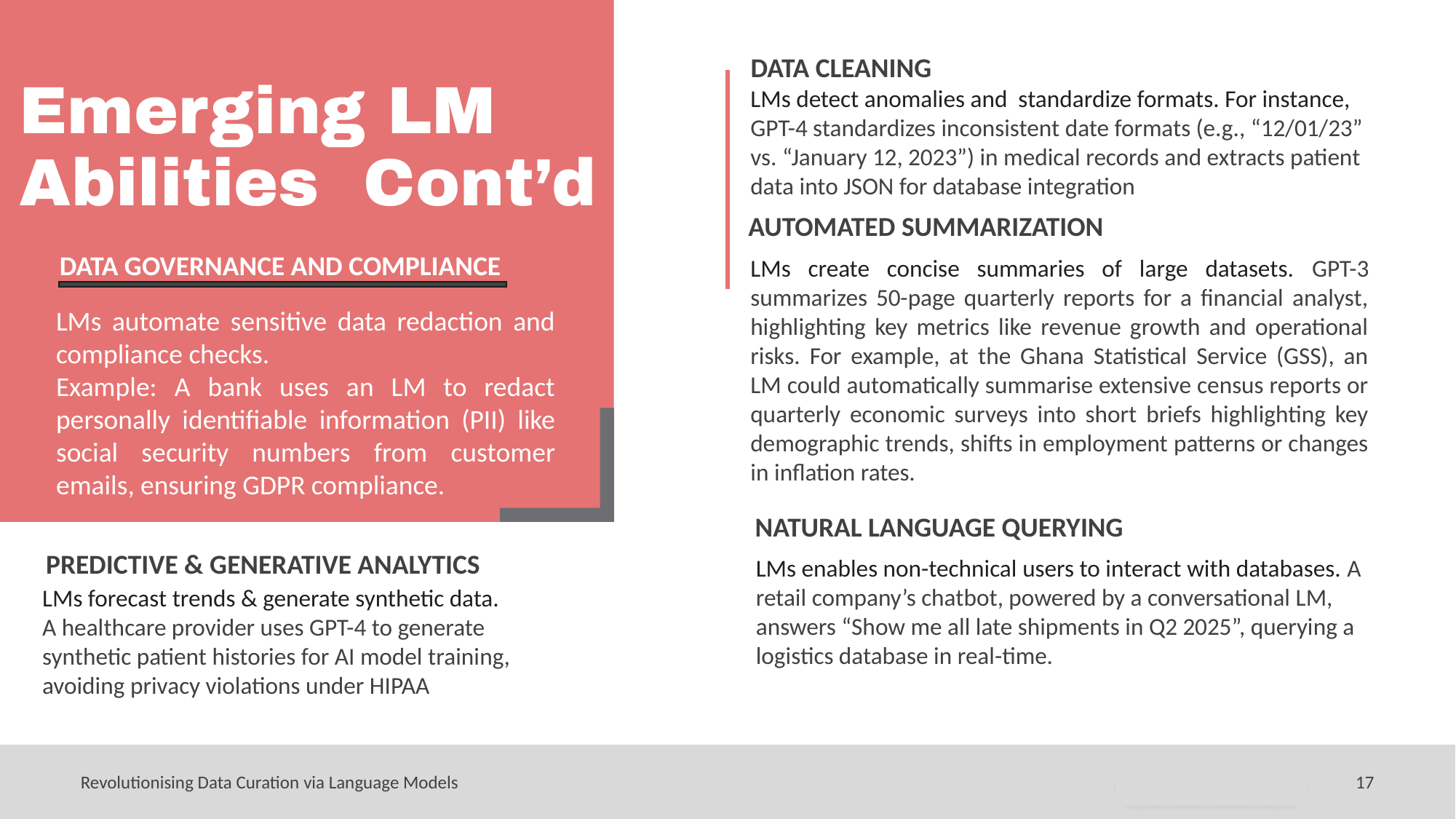

# Emerging LM Abilities  Cont’d
DATA CLEANING
LMs detect anomalies and  standardize formats. For instance, GPT-4 standardizes inconsistent date formats (e.g., “12/01/23” vs. “January 12, 2023”) in medical records and extracts patient data into JSON for database integration
 AUTOMATED SUMMARIZATION

LMs automate sensitive data redaction and compliance checks.
Example: A bank uses an LM to redact personally identifiable information (PII) like social security numbers from customer emails, ensuring GDPR compliance.

           DATA GOVERNANCE AND COMPLIANCE
LMs create concise summaries of large datasets. GPT-3 summarizes 50-page quarterly reports for a financial analyst, highlighting key metrics like revenue growth and operational risks. For example, at the Ghana Statistical Service (GSS), an LM could automatically summarise extensive census reports or quarterly economic surveys into short briefs highlighting key demographic trends, shifts in employment patterns or changes in inflation rates.

NATURAL LANGUAGE QUERYING
PREDICTIVE & GENERATIVE ANALYTICS
LMs enables non-technical users to interact with databases. A retail company’s chatbot, powered by a conversational LM, answers “Show me all late shipments in Q2 2025”, querying a logistics database in real-time.
LMs forecast trends & generate synthetic data.
A healthcare provider uses GPT-4 to generate synthetic patient histories for AI model training, avoiding privacy violations under HIPAA
Revolutionising Data Curation via Language Models
17